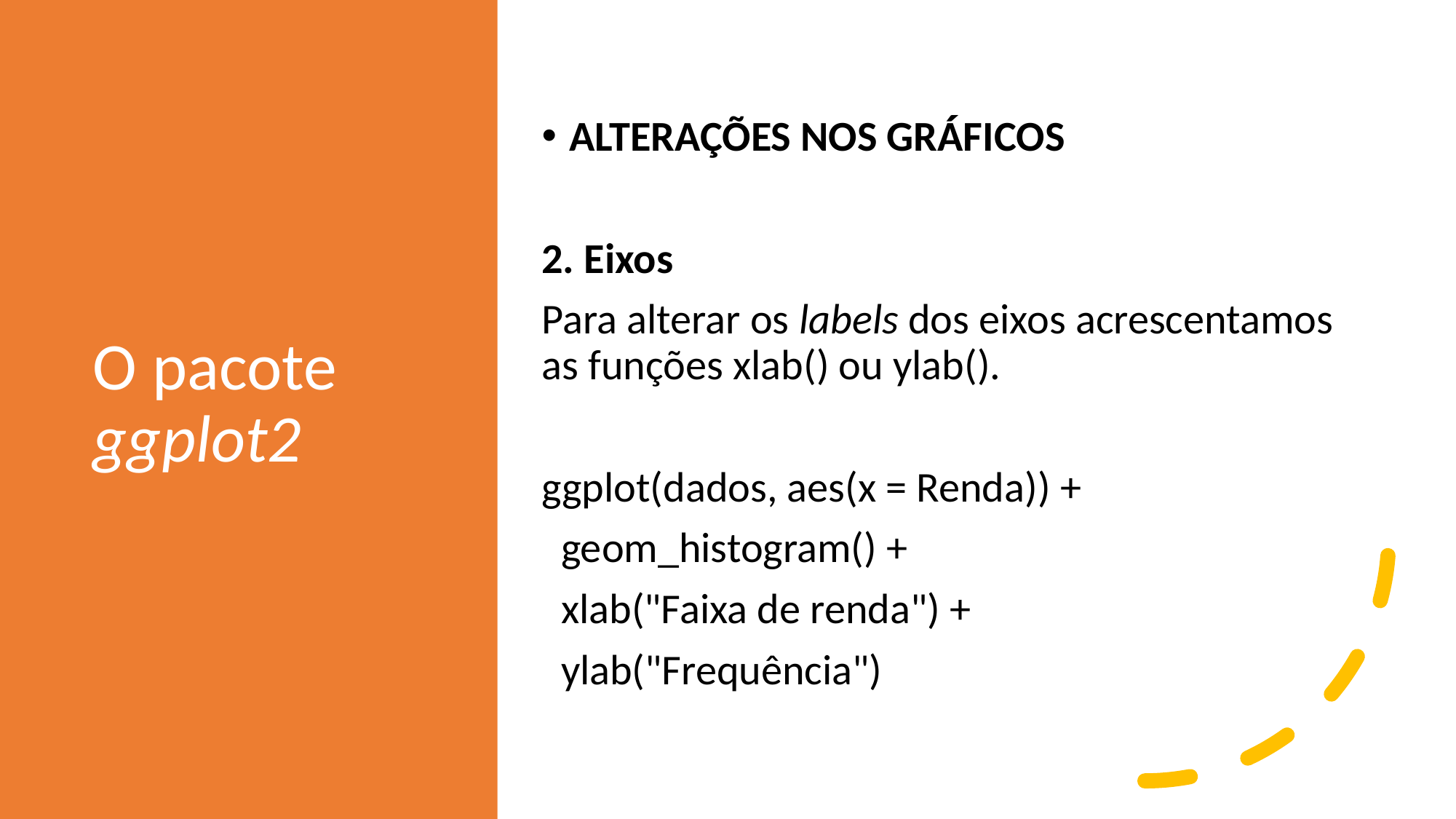

# O pacote ggplot2
ALTERAÇÕES NOS GRÁFICOS

2. Eixos
Para alterar os labels dos eixos acrescentamos as funções xlab() ou ylab().

ggplot(dados, aes(x = Renda)) +
  geom_histogram() +
  xlab("Faixa de renda") +
  ylab("Frequência")